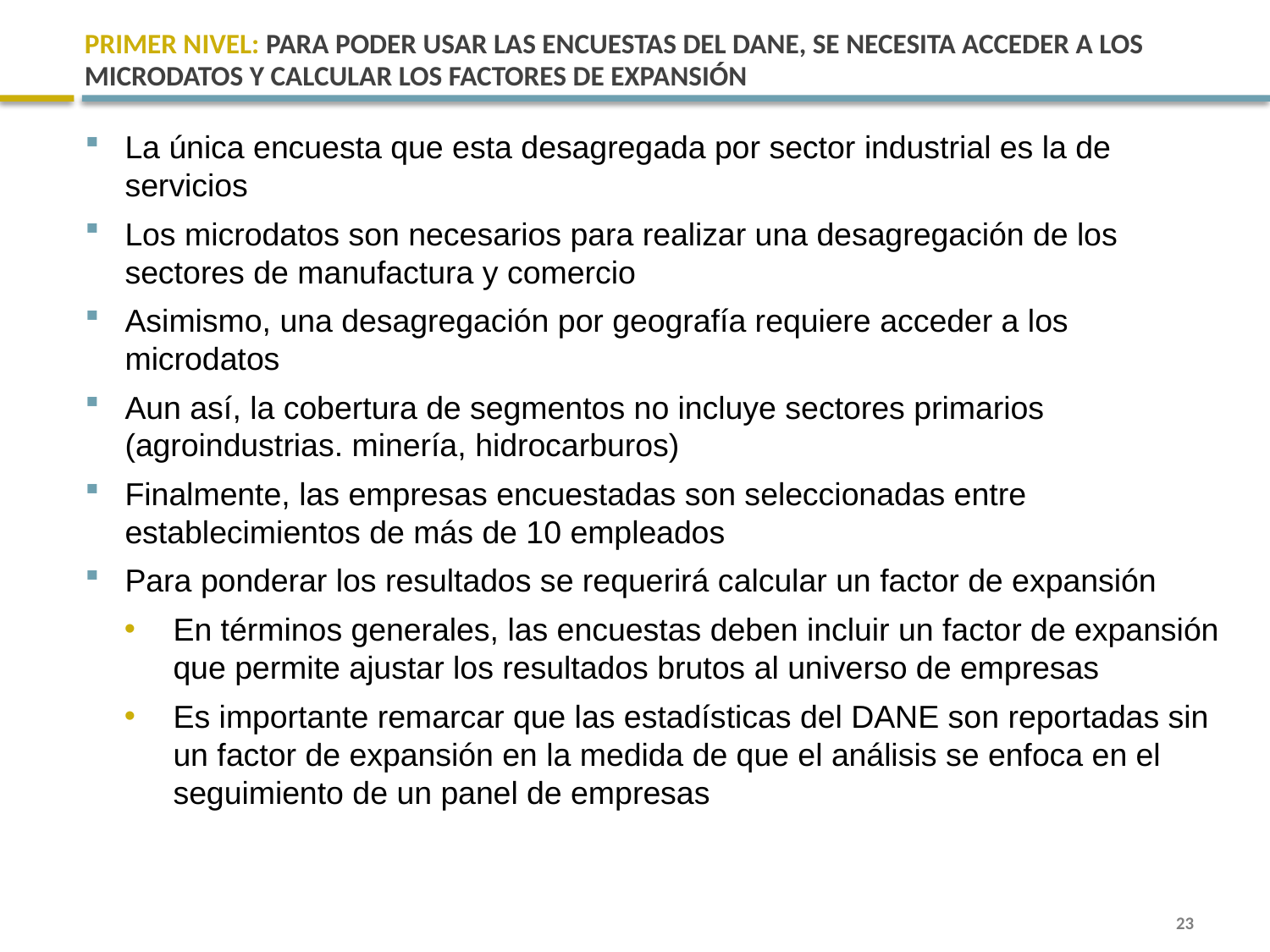

# PRIMER NIVEL: PARA PODER USAR LAS ENCUESTAS DEL DANE, SE NECESITA ACCEDER A LOS MICRODATOS Y CALCULAR LOS FACTORES DE EXPANSIÓN
La única encuesta que esta desagregada por sector industrial es la de servicios
Los microdatos son necesarios para realizar una desagregación de los sectores de manufactura y comercio
Asimismo, una desagregación por geografía requiere acceder a los microdatos
Aun así, la cobertura de segmentos no incluye sectores primarios (agroindustrias. minería, hidrocarburos)
Finalmente, las empresas encuestadas son seleccionadas entre establecimientos de más de 10 empleados
Para ponderar los resultados se requerirá calcular un factor de expansión
En términos generales, las encuestas deben incluir un factor de expansión que permite ajustar los resultados brutos al universo de empresas
Es importante remarcar que las estadísticas del DANE son reportadas sin un factor de expansión en la medida de que el análisis se enfoca en el seguimiento de un panel de empresas